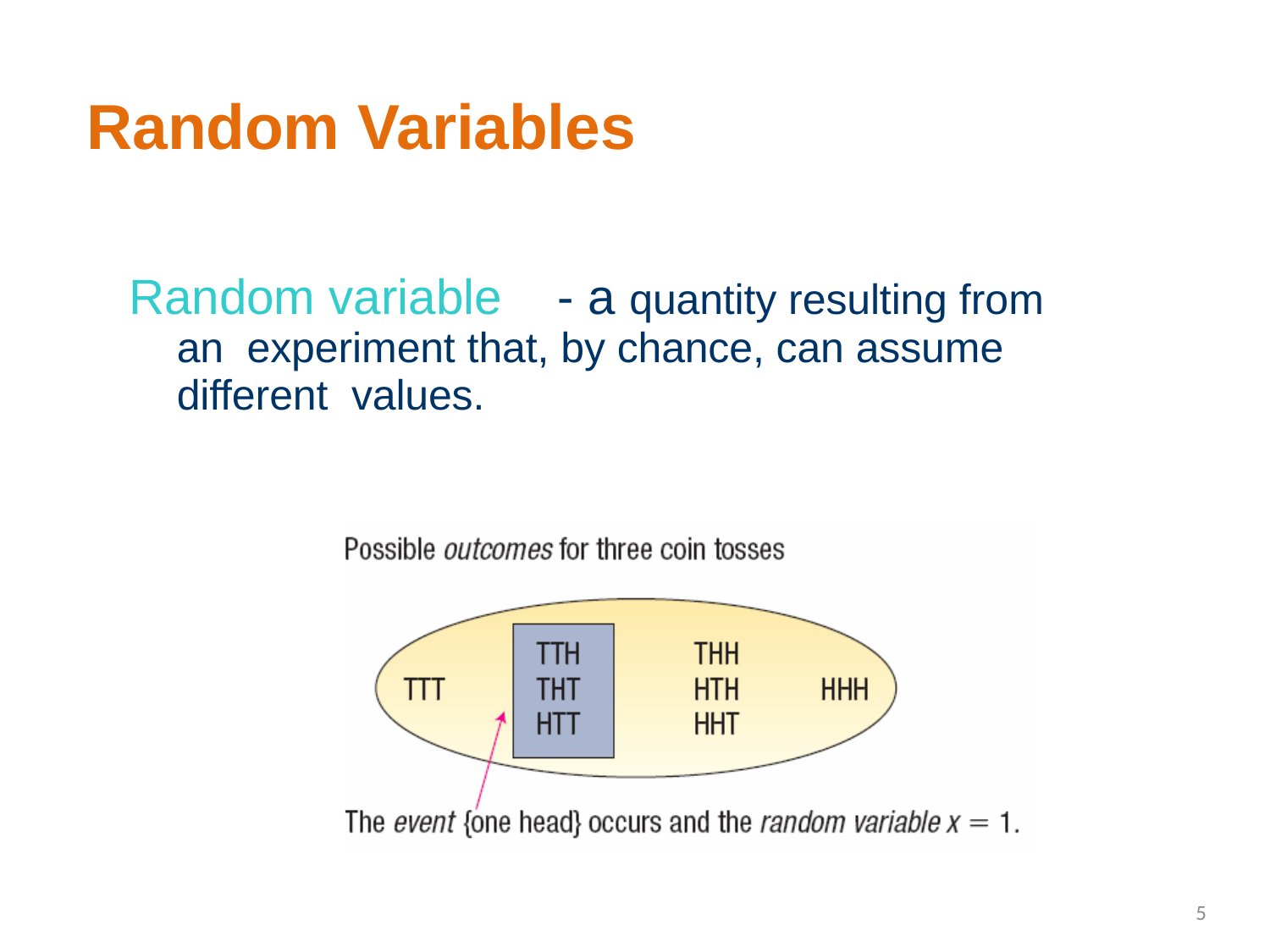

Random Variables
Random variable	- a quantity resulting from an  experiment that, by chance, can assume different  values.

5